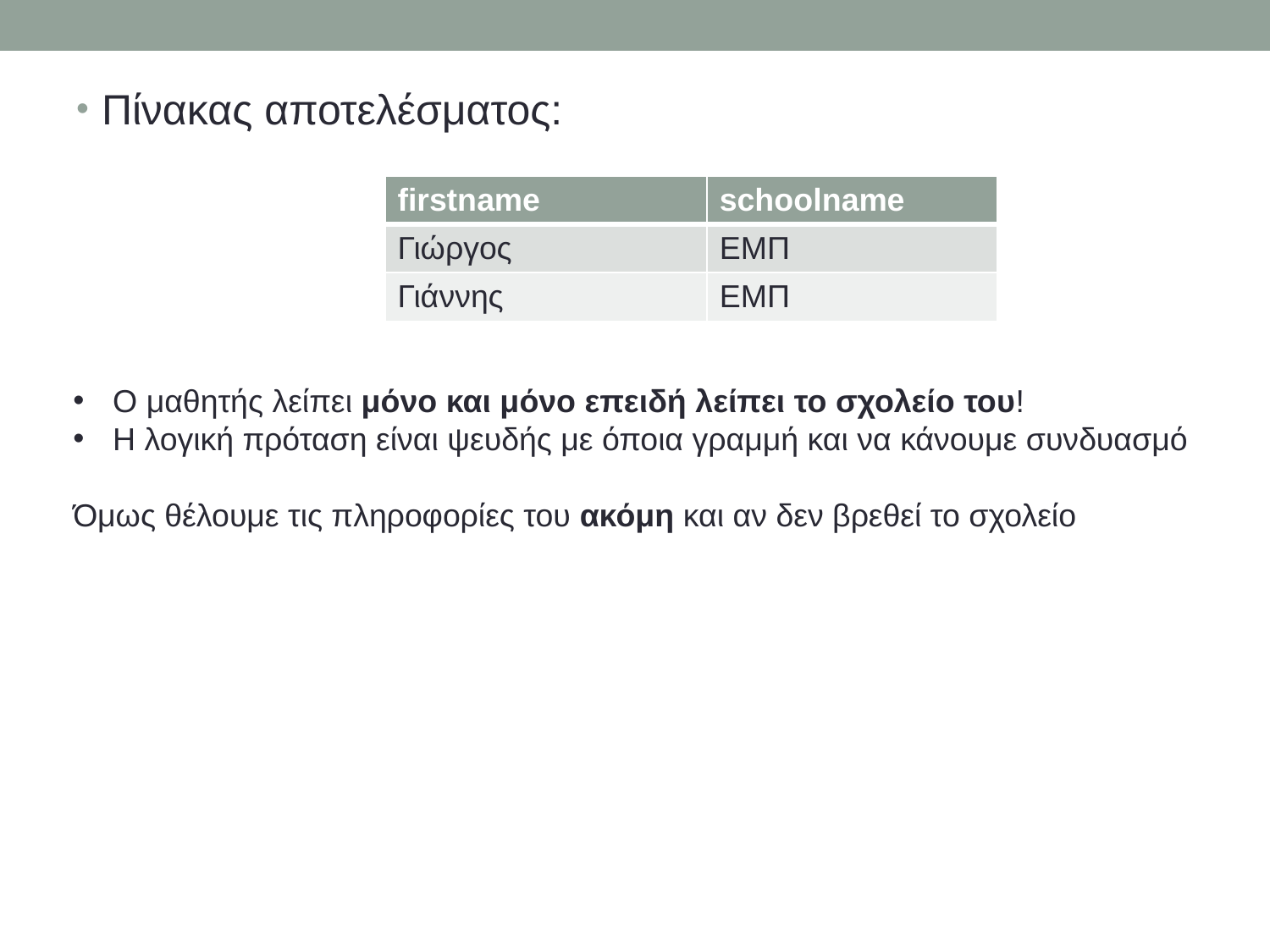

Πίνακας αποτελέσματος:
| firstname | schoolname |
| --- | --- |
| Γιώργος | ΕΜΠ |
| Γιάννης | ΕΜΠ |
Ο μαθητής λείπει μόνο και μόνο επειδή λείπει το σχολείο του!
Η λογική πρόταση είναι ψευδής με όποια γραμμή και να κάνουμε συνδυασμό

Όμως θέλουμε τις πληροφορίες του ακόμη και αν δεν βρεθεί το σχολείο